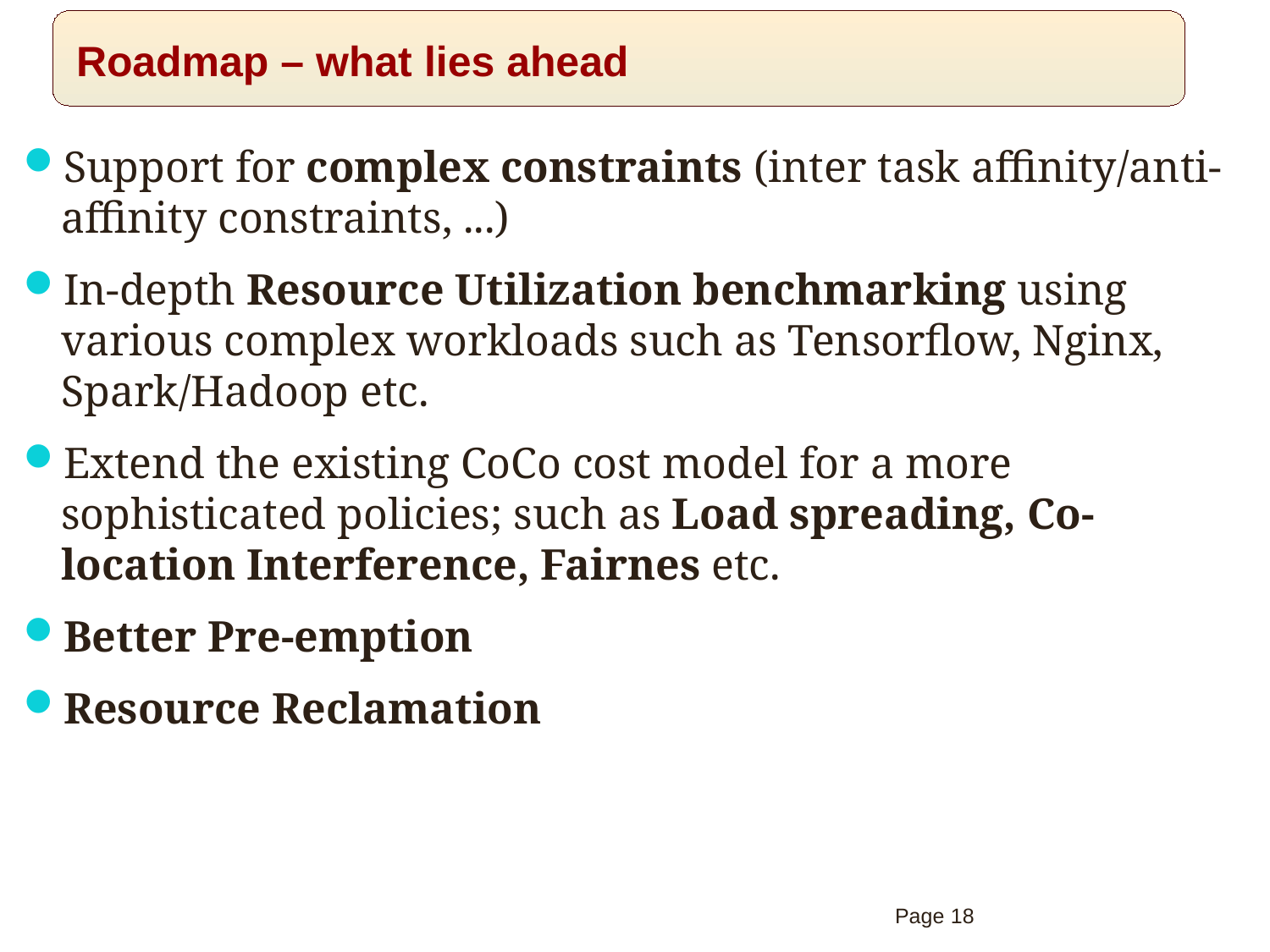

# Roadmap – what lies ahead
Support for complex constraints (inter task affinity/anti-affinity constraints, ...)
In-depth Resource Utilization benchmarking using various complex workloads such as Tensorflow, Nginx, Spark/Hadoop etc.
Extend the existing CoCo cost model for a more sophisticated policies; such as Load spreading, Co-location Interference, Fairnes etc.
Better Pre-emption
Resource Reclamation
Page 18